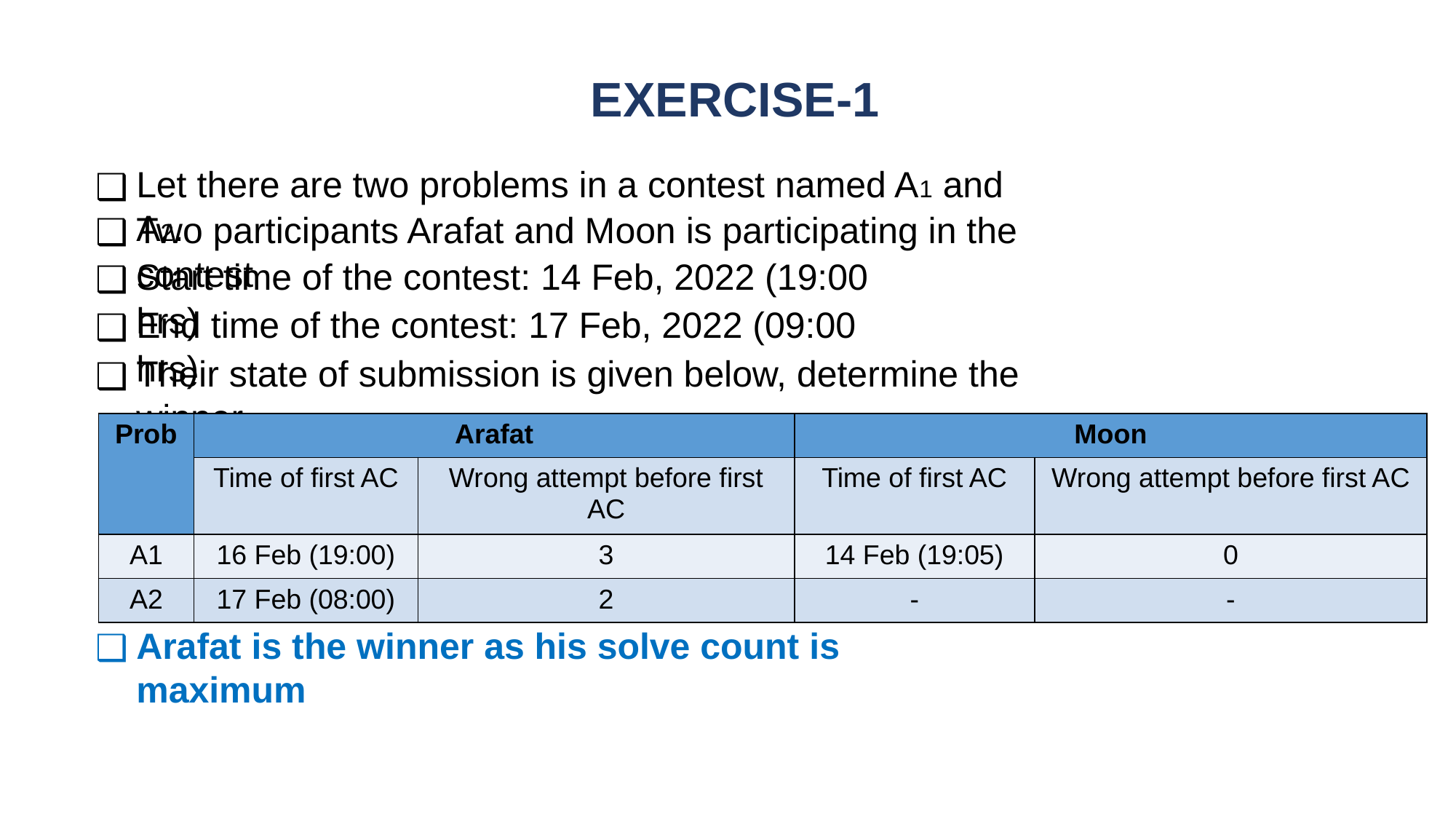

# EXERCISE-1
Let there are two problems in a contest named A1 and A2.
Two participants Arafat and Moon is participating in the contest
Start time of the contest: 14 Feb, 2022 (19:00 hrs)
End time of the contest: 17 Feb, 2022 (09:00 hrs)
Their state of submission is given below, determine the winner
| Prob | Arafat |  | Moon |  |
| --- | --- | --- | --- | --- |
|  | Time of first AC | Wrong attempt before first AC | Time of first AC | Wrong attempt before first AC |
| A1 | 16 Feb (19:00) | 3 | 14 Feb (19:05) | 0 |
| A2 | 17 Feb (08:00) | 2 | - | - |
Arafat is the winner as his solve count is maximum